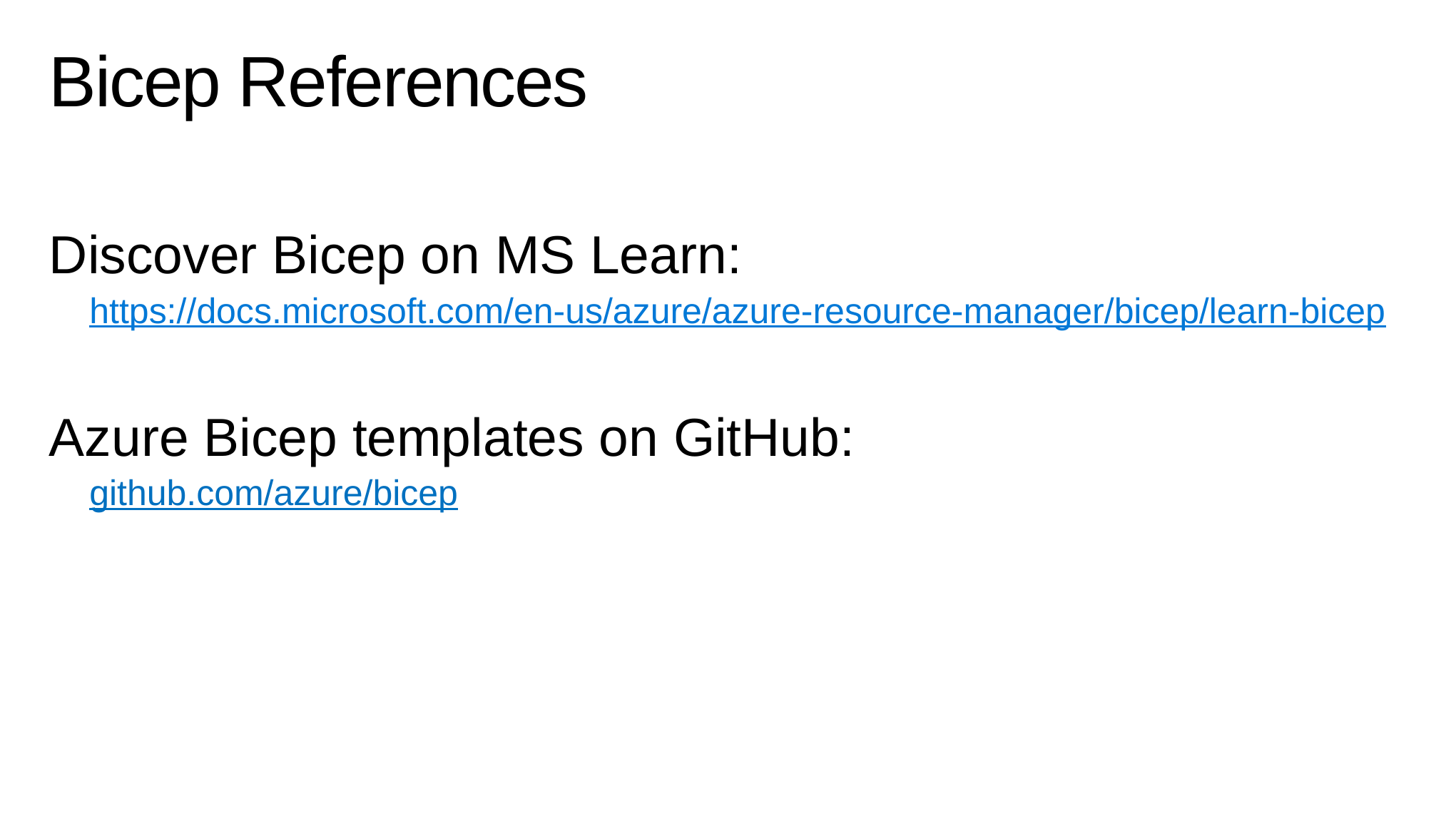

# Bicep References

Discover Bicep on MS Learn:
https://docs.microsoft.com/en-us/azure/azure-resource-manager/bicep/learn-bicep

Azure Bicep templates on GitHub:
github.com/azure/bicep